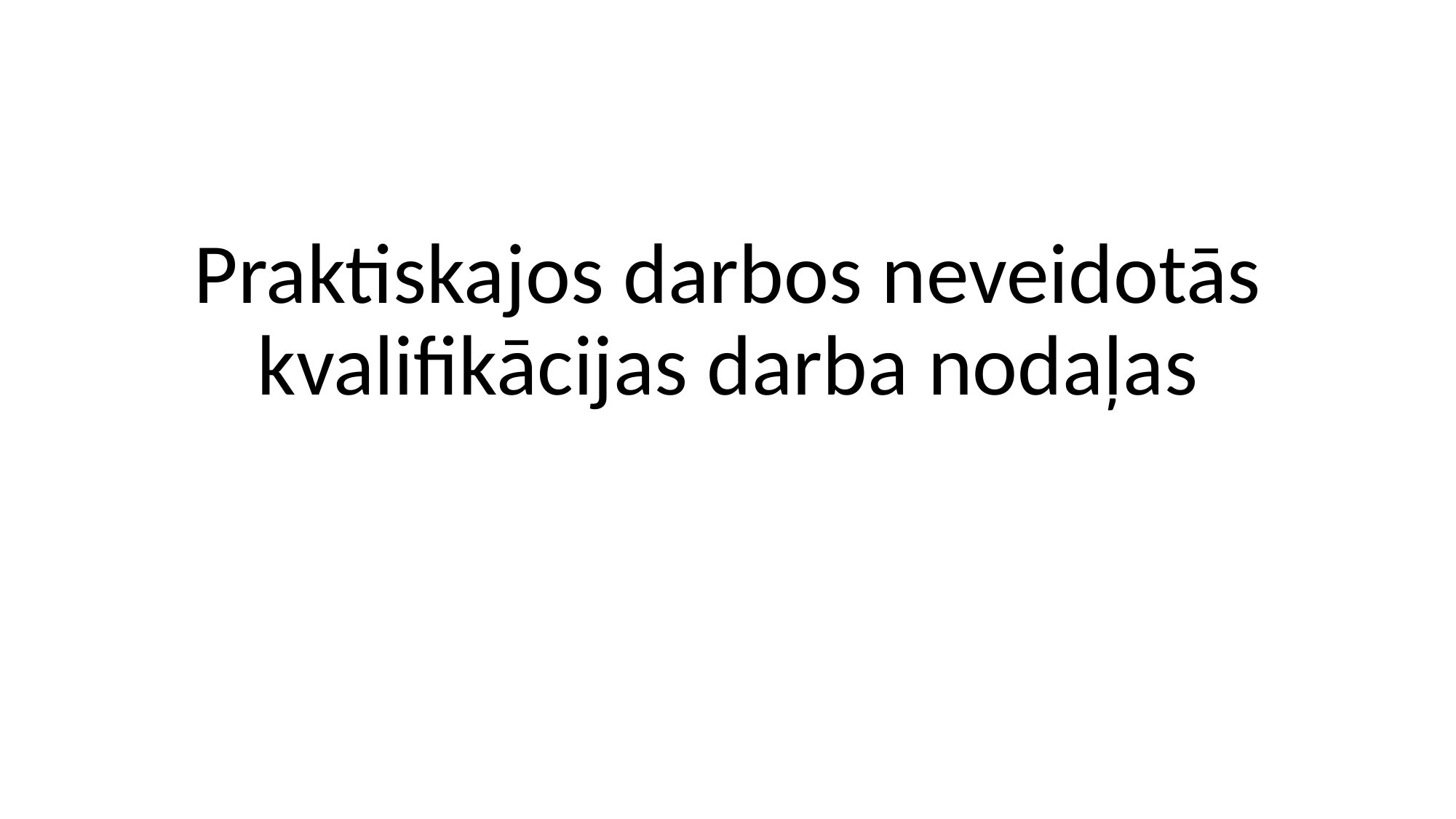

# Praktiskajos darbos neveidotās kvalifikācijas darba nodaļas